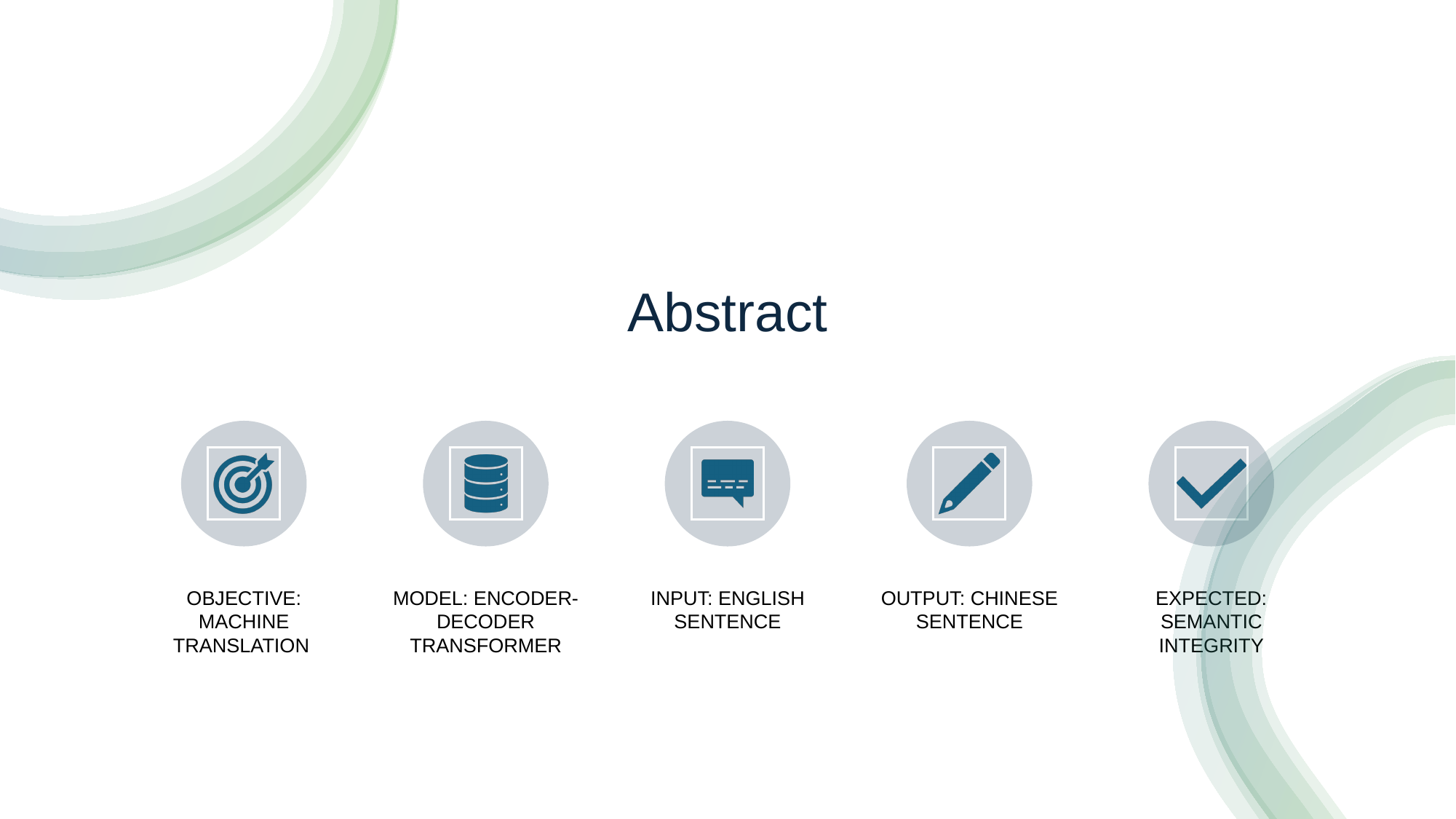

# Abstract
Objective: Machine Translation
Model: Encoder-Decoder Transformer
Input: English Sentence
Output: Chinese Sentence
Expected: Semantic Integrity